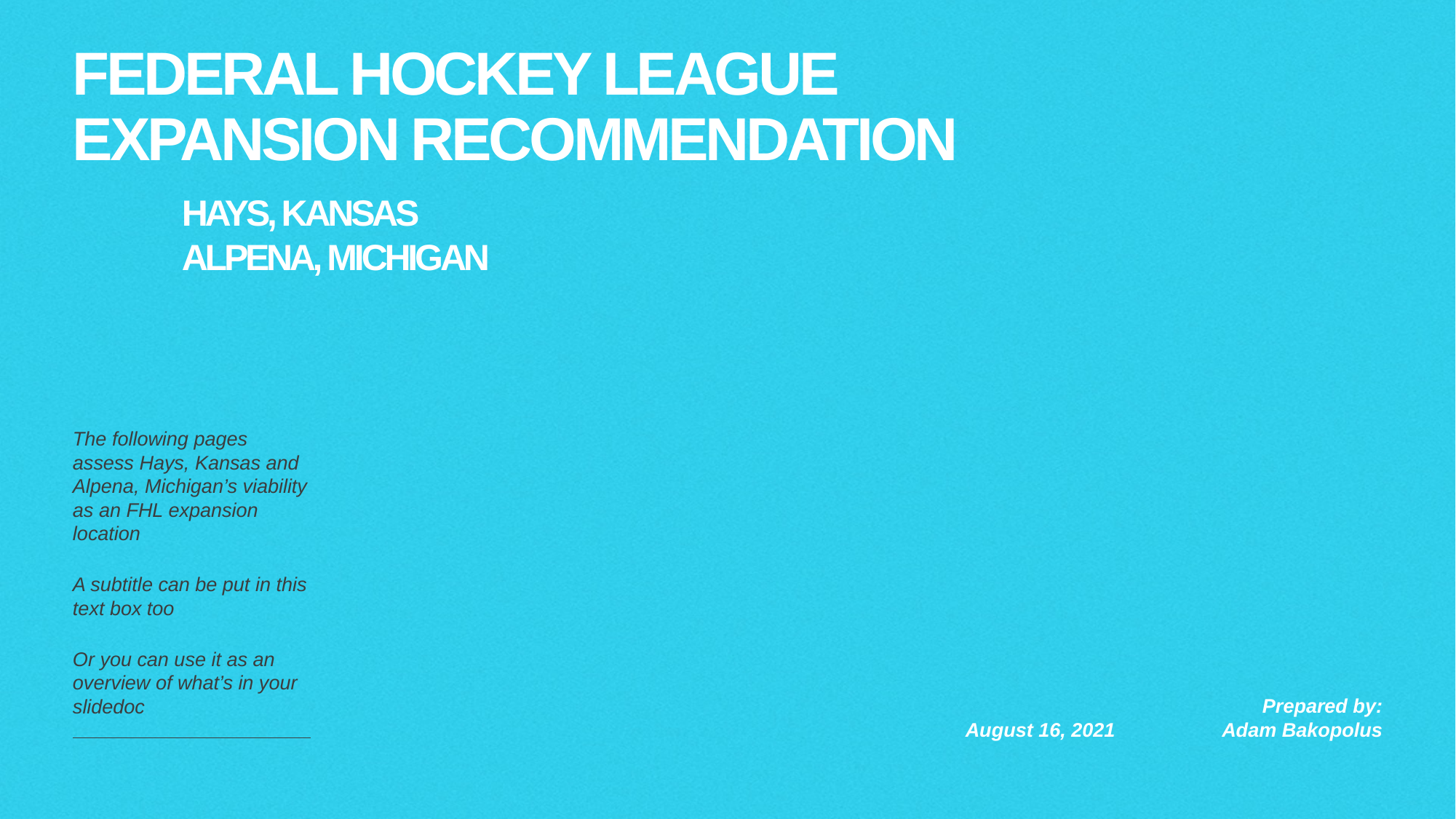

# Federal Hockey League Expansion Recommendation Hays, Kansas Alpena, Michigan
The following pages assess Hays, Kansas and Alpena, Michigan’s viability as an FHL expansion location
A subtitle can be put in this text box too
Or you can use it as an overview of what’s in your slidedoc
August 16, 2021
Prepared by:
Adam Bakopolus